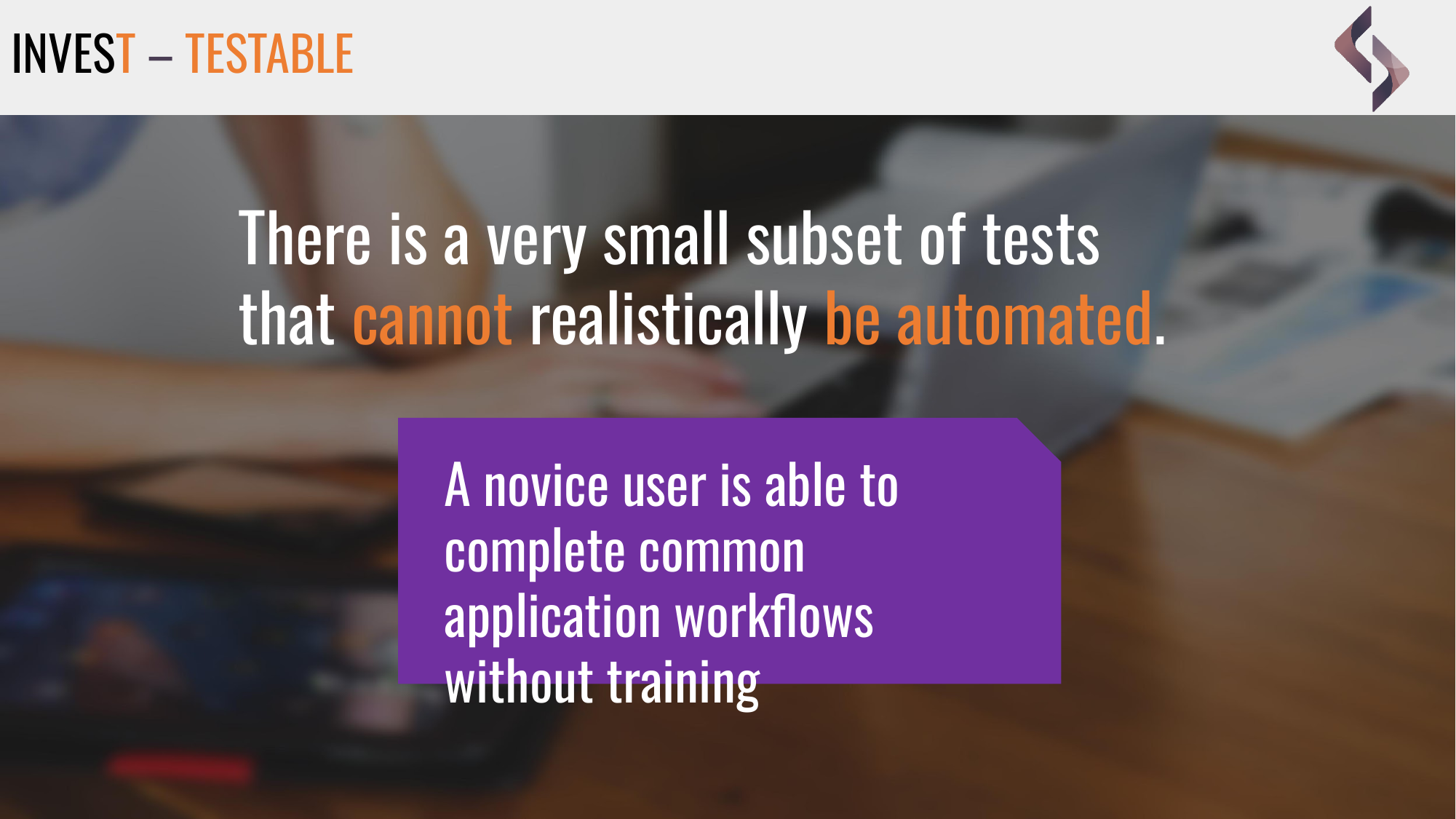

# INVEST – TESTABLE
There is a very small subset of tests that cannot realistically be automated.

A novice user is able to complete common application workflows without training